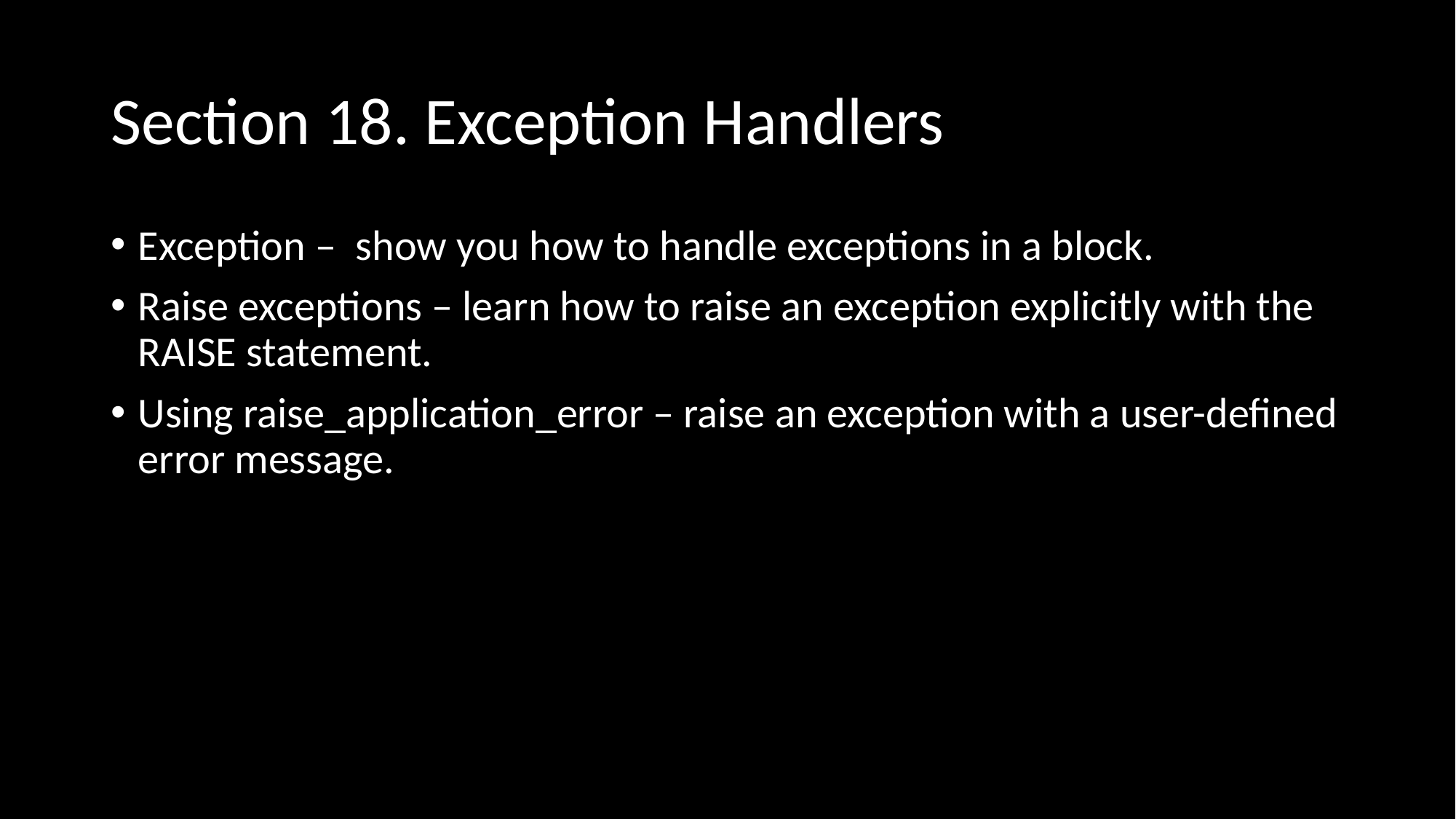

# Section 18. Exception Handlers
Exception –  show you how to handle exceptions in a block.
Raise exceptions – learn how to raise an exception explicitly with the RAISE statement.
Using raise_application_error – raise an exception with a user-defined error message.